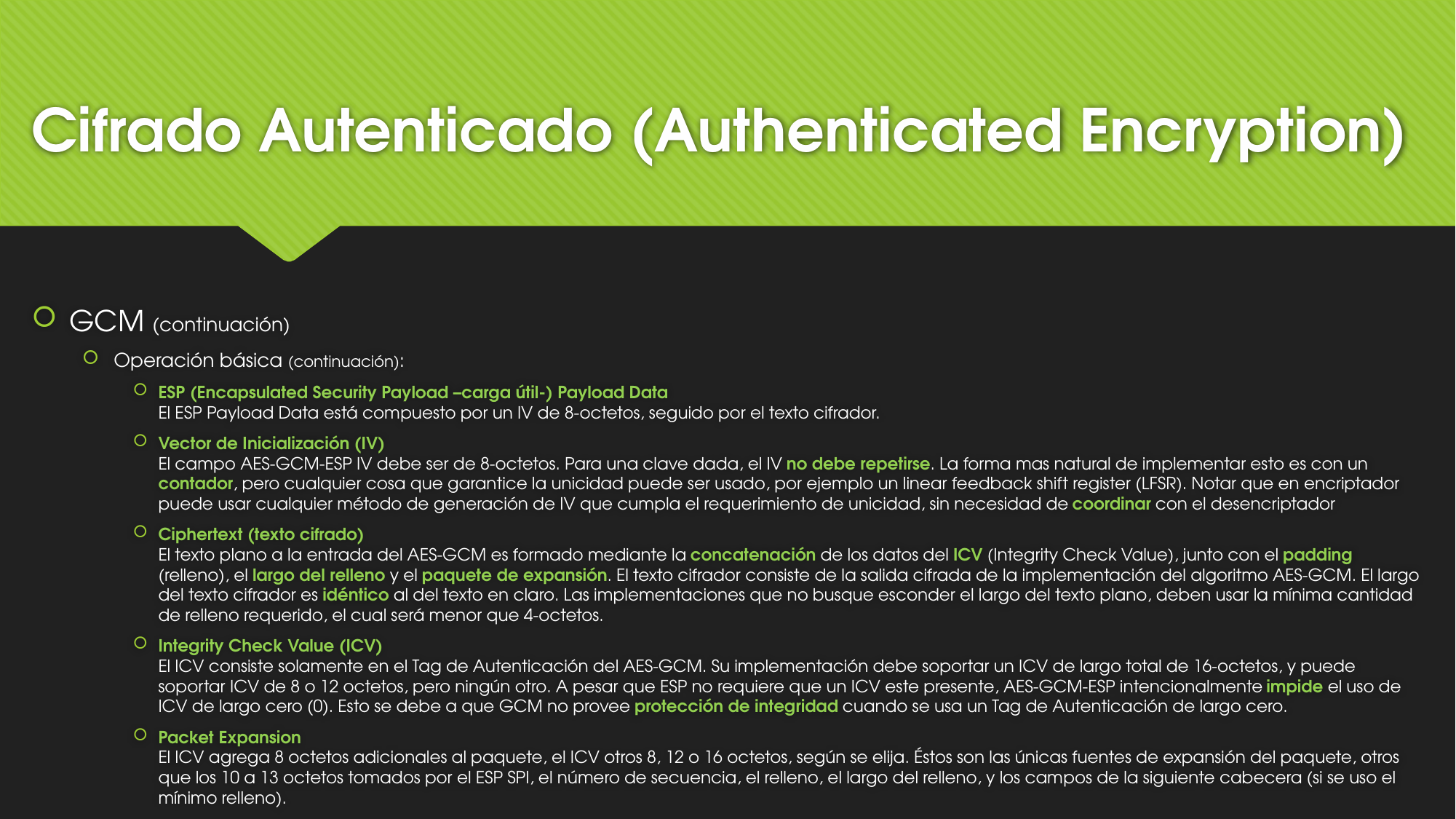

# Cifrado Autenticado (Authenticated Encryption)
GCM (continuación)
Operación básica (continuación):
ESP (Encapsulated Security Payload –carga útil-) Payload Data
El ESP Payload Data está compuesto por un IV de 8-octetos, seguido por el texto cifrador.
Vector de Inicialización (IV)
El campo AES-GCM-ESP IV debe ser de 8-octetos. Para una clave dada, el IV no debe repetirse. La forma mas natural de implementar esto es con un contador, pero cualquier cosa que garantice la unicidad puede ser usado, por ejemplo un linear feedback shift register (LFSR). Notar que en encriptador puede usar cualquier método de generación de IV que cumpla el requerimiento de unicidad, sin necesidad de coordinar con el desencriptador
Ciphertext (texto cifrado)
El texto plano a la entrada del AES-GCM es formado mediante la concatenación de los datos del ICV (Integrity Check Value), junto con el padding (relleno), el largo del relleno y el paquete de expansión. El texto cifrador consiste de la salida cifrada de la implementación del algoritmo AES-GCM. El largo del texto cifrador es idéntico al del texto en claro. Las implementaciones que no busque esconder el largo del texto plano, deben usar la mínima cantidad de relleno requerido, el cual será menor que 4-octetos.
Integrity Check Value (ICV)
El ICV consiste solamente en el Tag de Autenticación del AES-GCM. Su implementación debe soportar un ICV de largo total de 16-octetos, y puede soportar ICV de 8 o 12 octetos, pero ningún otro. A pesar que ESP no requiere que un ICV este presente, AES-GCM-ESP intencionalmente impide el uso de ICV de largo cero (0). Esto se debe a que GCM no provee protección de integridad cuando se usa un Tag de Autenticación de largo cero.
Packet Expansion
El ICV agrega 8 octetos adicionales al paquete, el ICV otros 8, 12 o 16 octetos, según se elija. Éstos son las únicas fuentes de expansión del paquete, otros que los 10 a 13 octetos tomados por el ESP SPI, el número de secuencia, el relleno, el largo del relleno, y los campos de la siguiente cabecera (si se uso el mínimo relleno).